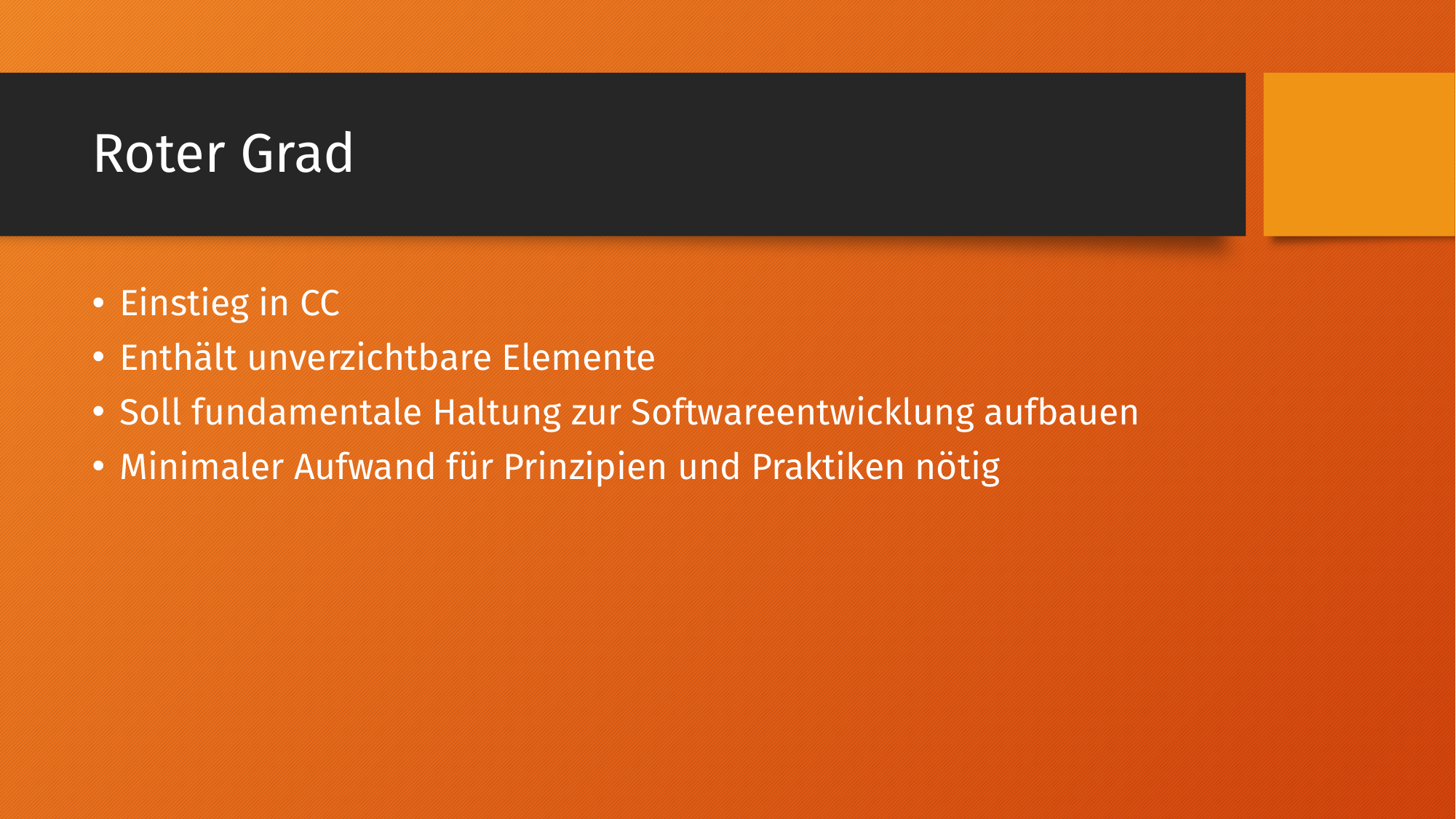

# Roter Grad
Einstieg in CC
Enthält unverzichtbare Elemente
Soll fundamentale Haltung zur Softwareentwicklung aufbauen
Minimaler Aufwand für Prinzipien und Praktiken nötig